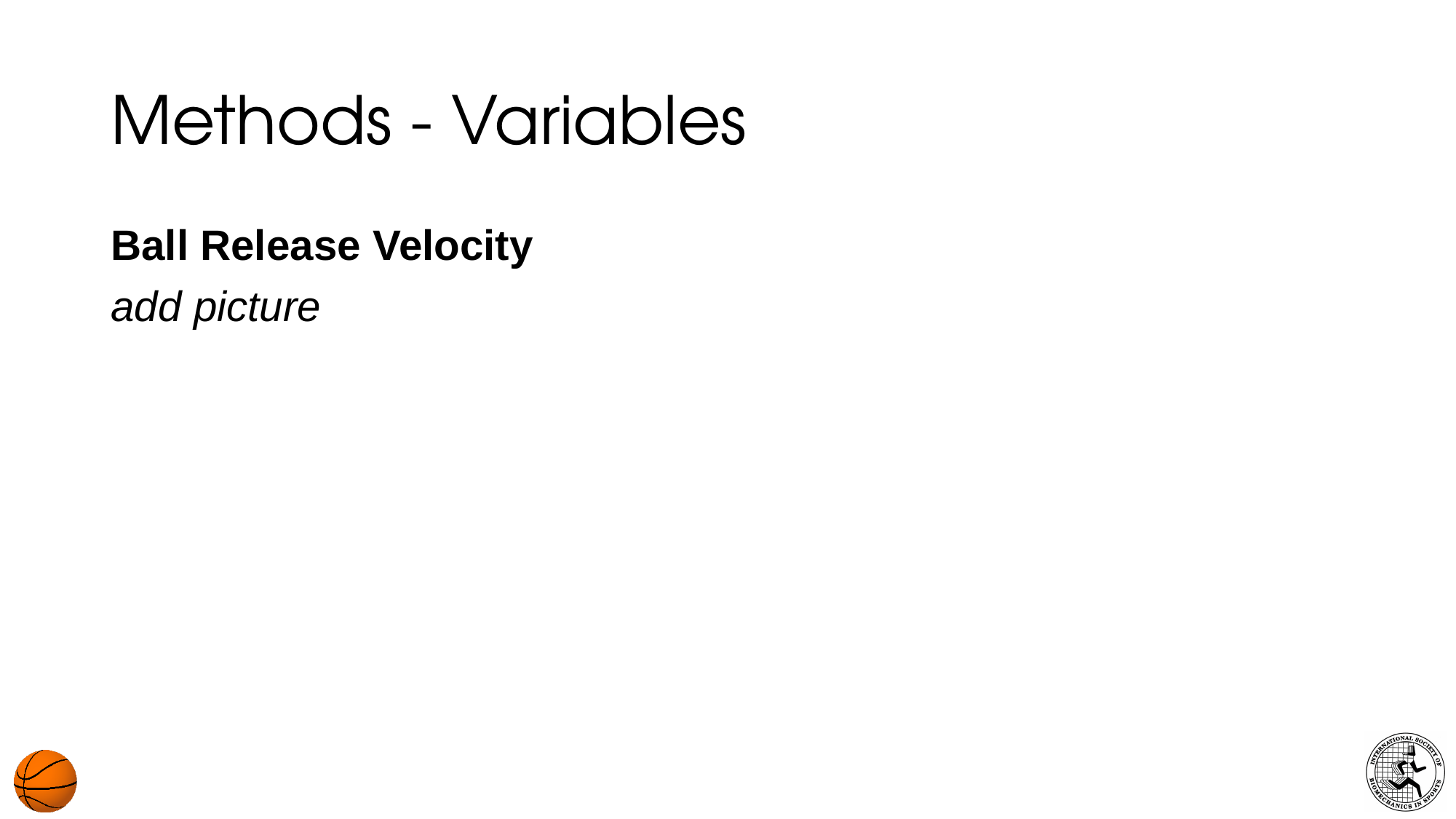

# Methods - Variables
Ball Release Velocity
add picture